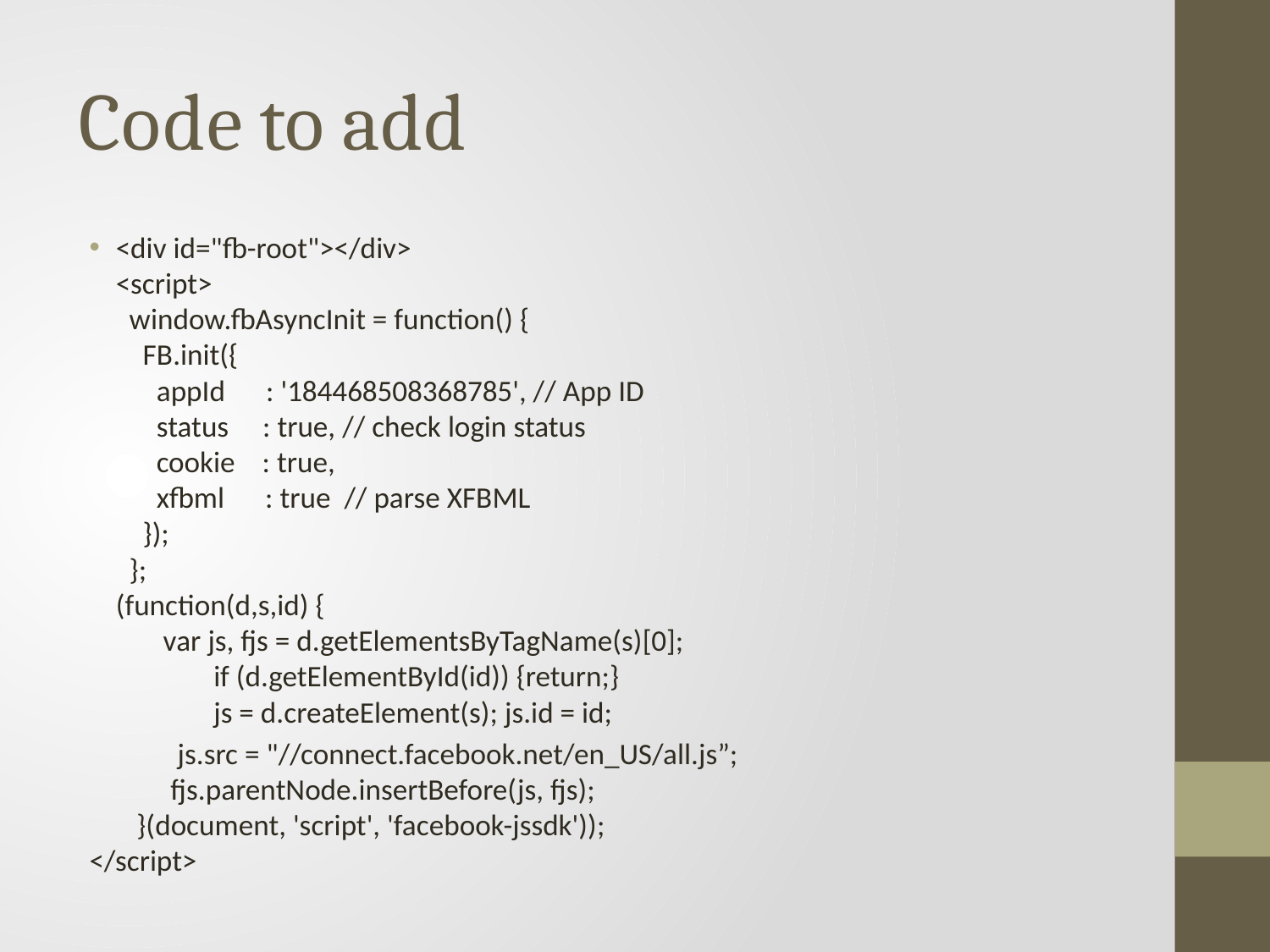

# Code to add
<div id="fb-root"></div>
<script>
  window.fbAsyncInit = function() {
    FB.init({
      appId      : '184468508368785', // App ID
      status     : true, // check login status
      cookie    : true,
      xfbml      : true  // parse XFBML
    });
  };
(function(d,s,id) {
       var js, fjs = d.getElementsByTagName(s)[0];
	if (d.getElementById(id)) {return;}
	js = d.createElement(s); js.id = id;
             js.src = "//connect.facebook.net/en_US/all.js”;
            fjs.parentNode.insertBefore(js, fjs);
       }(document, 'script', 'facebook-jssdk'));
</script>